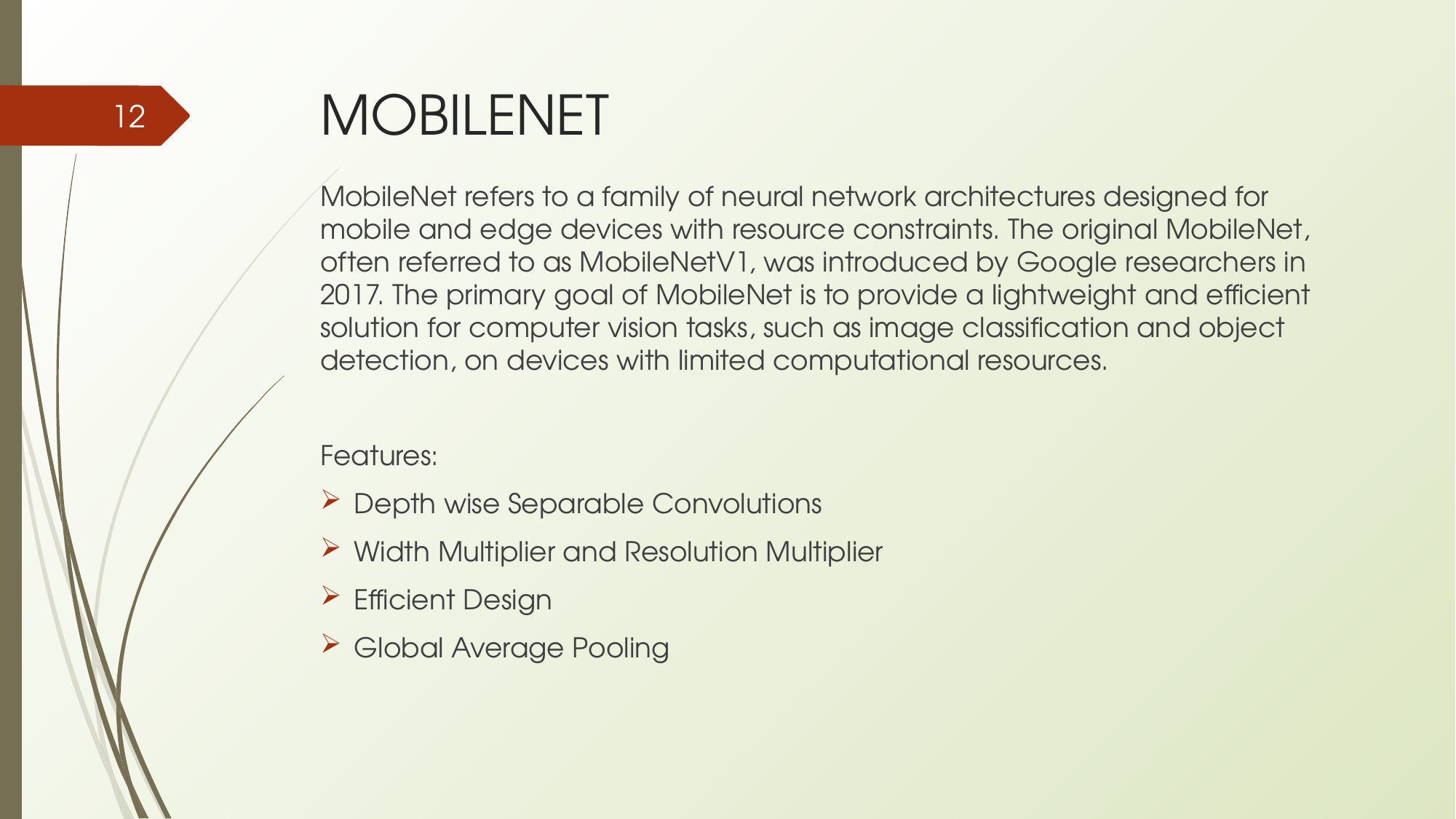

# MOBILENET
12
MobileNet refers to a family of neural network architectures designed for mobile and edge devices with resource constraints. The original MobileNet, often referred to as MobileNetV1, was introduced by Google researchers in 2017. The primary goal of MobileNet is to provide a lightweight and efficient solution for computer vision tasks, such as image classification and object detection, on devices with limited computational resources.

Features:
Depth wise Separable Convolutions
Width Multiplier and Resolution Multiplier
Efficient Design
Global Average Pooling